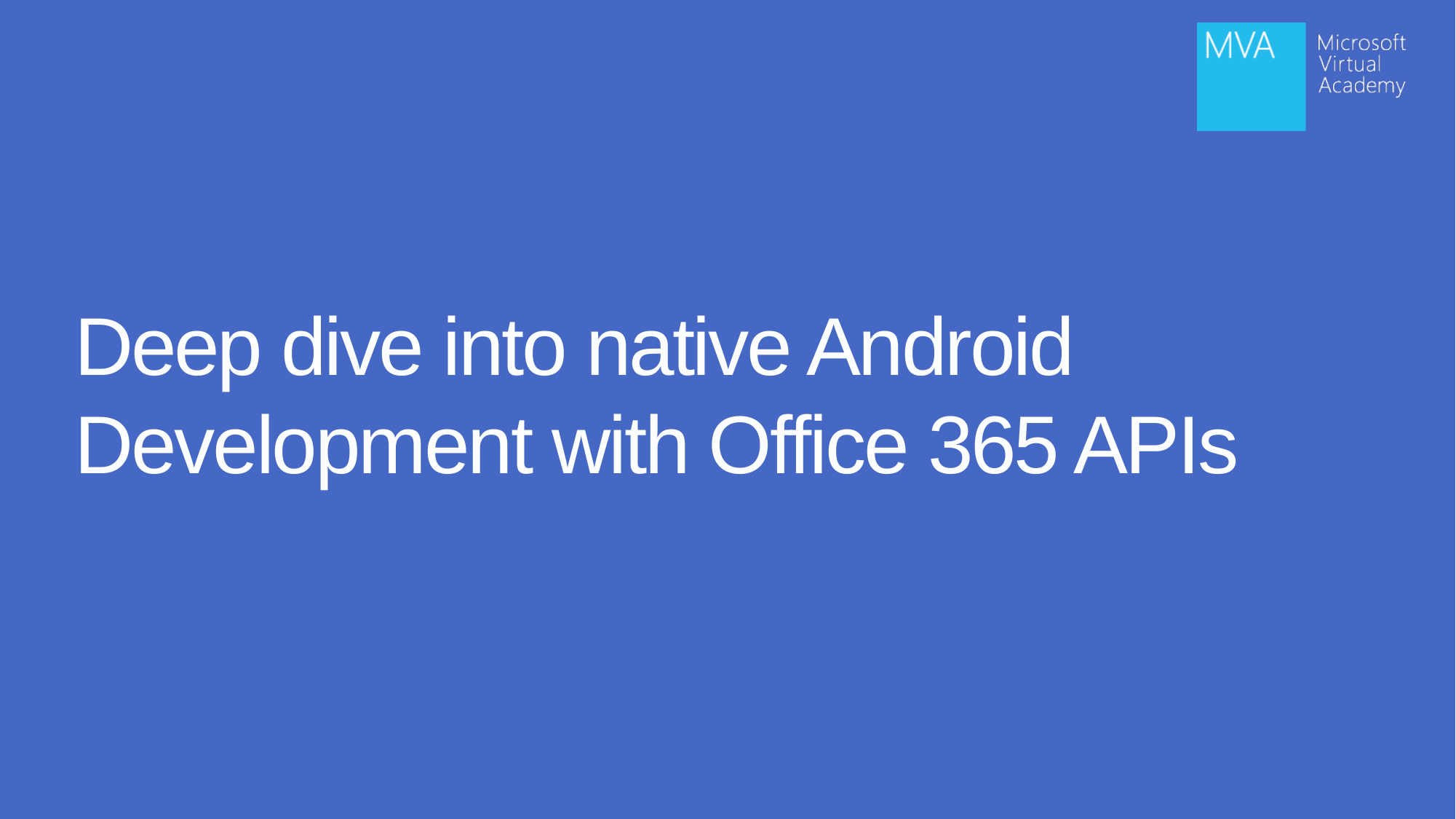

# Deep dive into native Android Development with Office 365 APIs